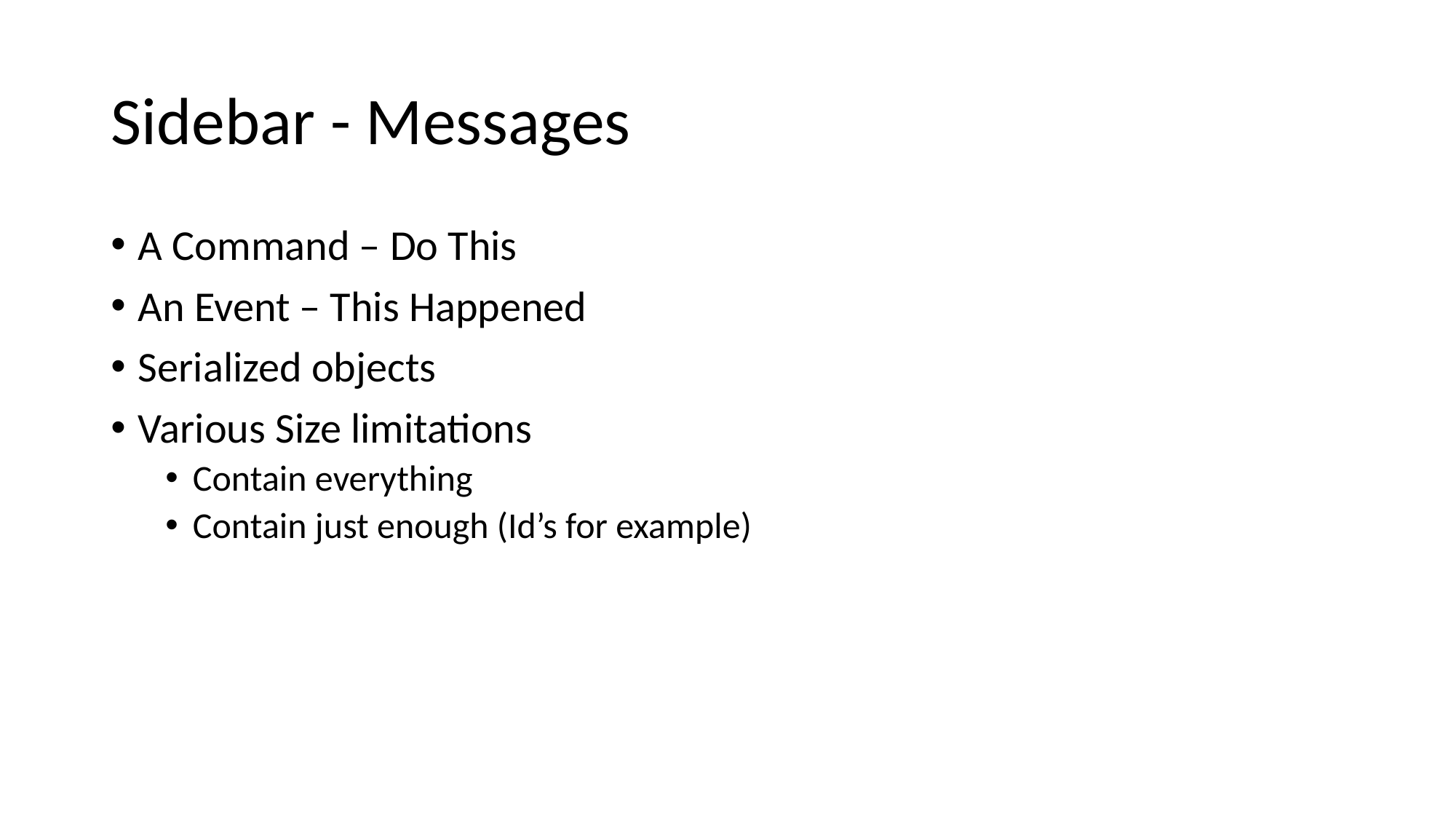

# Sidebar - Messages
A Command – Do This
An Event – This Happened
Serialized objects
Various Size limitations
Contain everything
Contain just enough (Id’s for example)